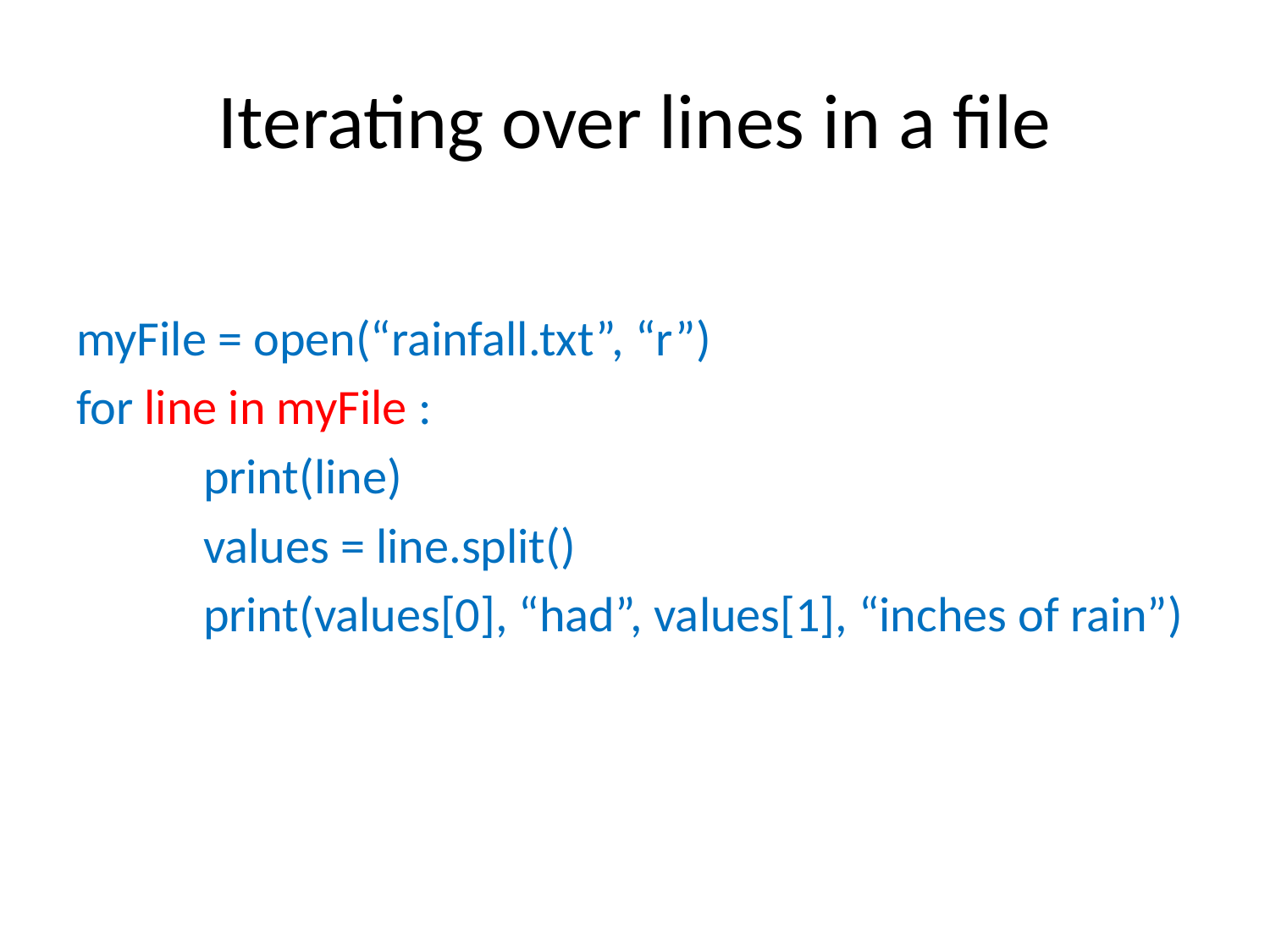

# Iterating over lines in a file

myFile = open(“rainfall.txt”, “r”)
for line in myFile :
	print(line)
	values = line.split()
	print(values[0], “had”, values[1], “inches of rain”)